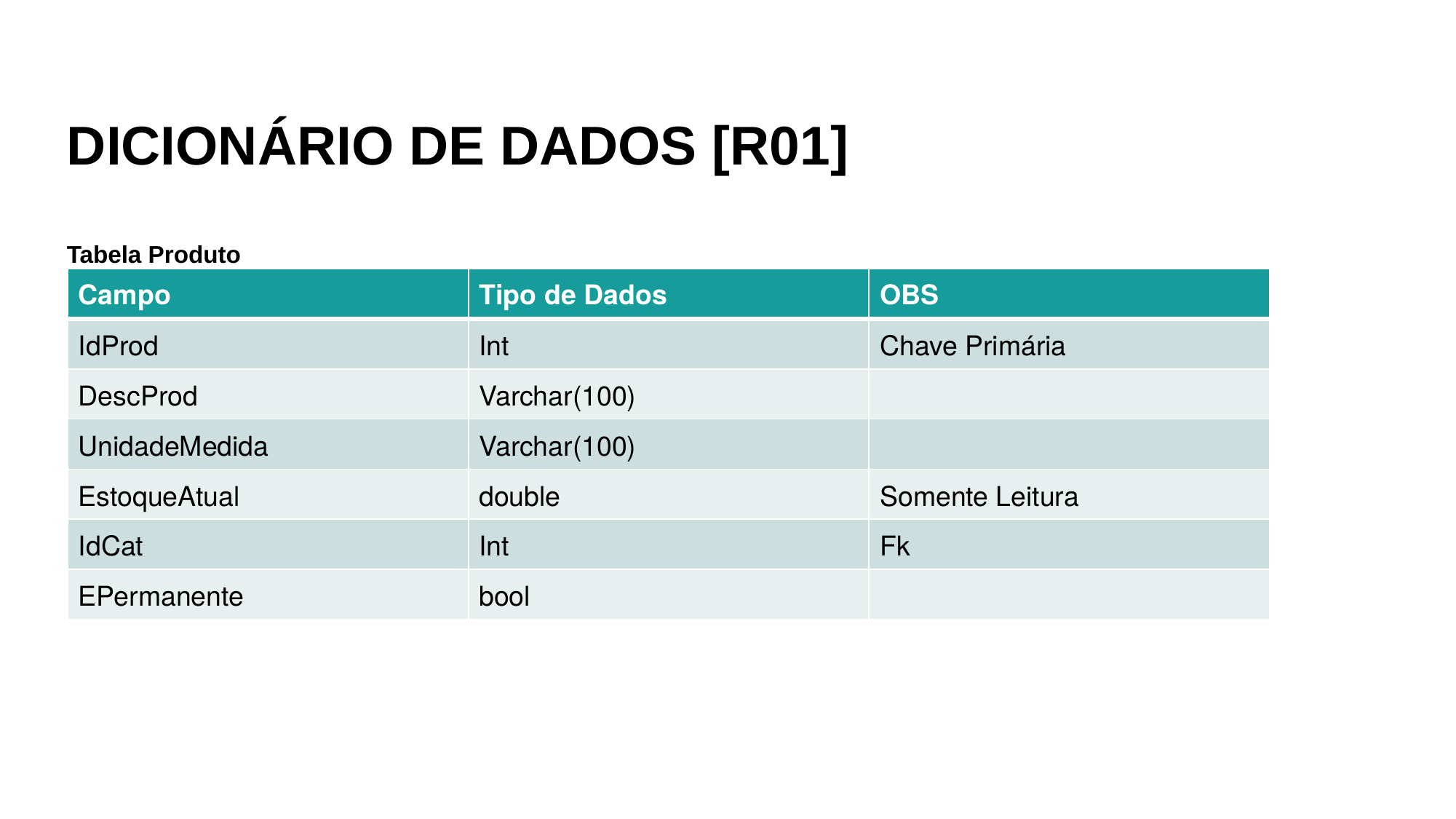

# DICIONÁRIO DE DADOS [R01]
Tabela Produto
| Campo | Tipo de Dados | OBS |
| --- | --- | --- |
| IdProd | Int | Chave Primária |
| DescProd | Varchar(100) |  |
| UnidadeMedida | Varchar(100) |  |
| EstoqueAtual | double | Somente Leitura |
| IdCat | Int | Fk |
| EPermanente | bool |  |